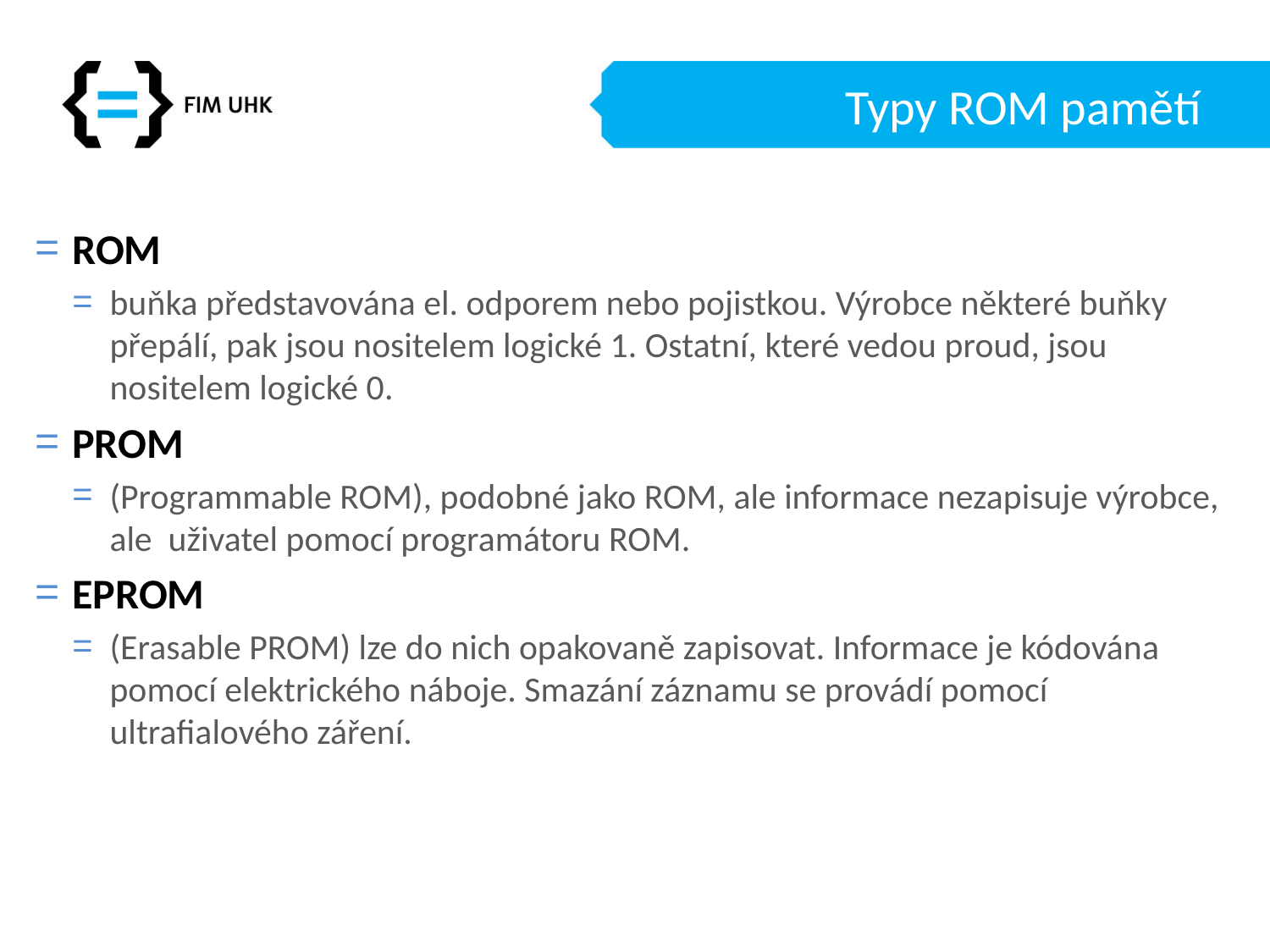

# Typy ROM pamětí
ROM
buňka představována el. odporem nebo pojistkou. Výrobce některé buňky přepálí, pak jsou nositelem logické 1. Ostatní, které vedou proud, jsou nositelem logické 0.
PROM
(Programmable ROM), podobné jako ROM, ale informace nezapisuje výrobce, ale  uživatel pomocí programátoru ROM.
EPROM
(Erasable PROM) lze do nich opakovaně zapisovat. Informace je kódována pomocí elektrického náboje. Smazání záznamu se provádí pomocí ultrafialového záření.